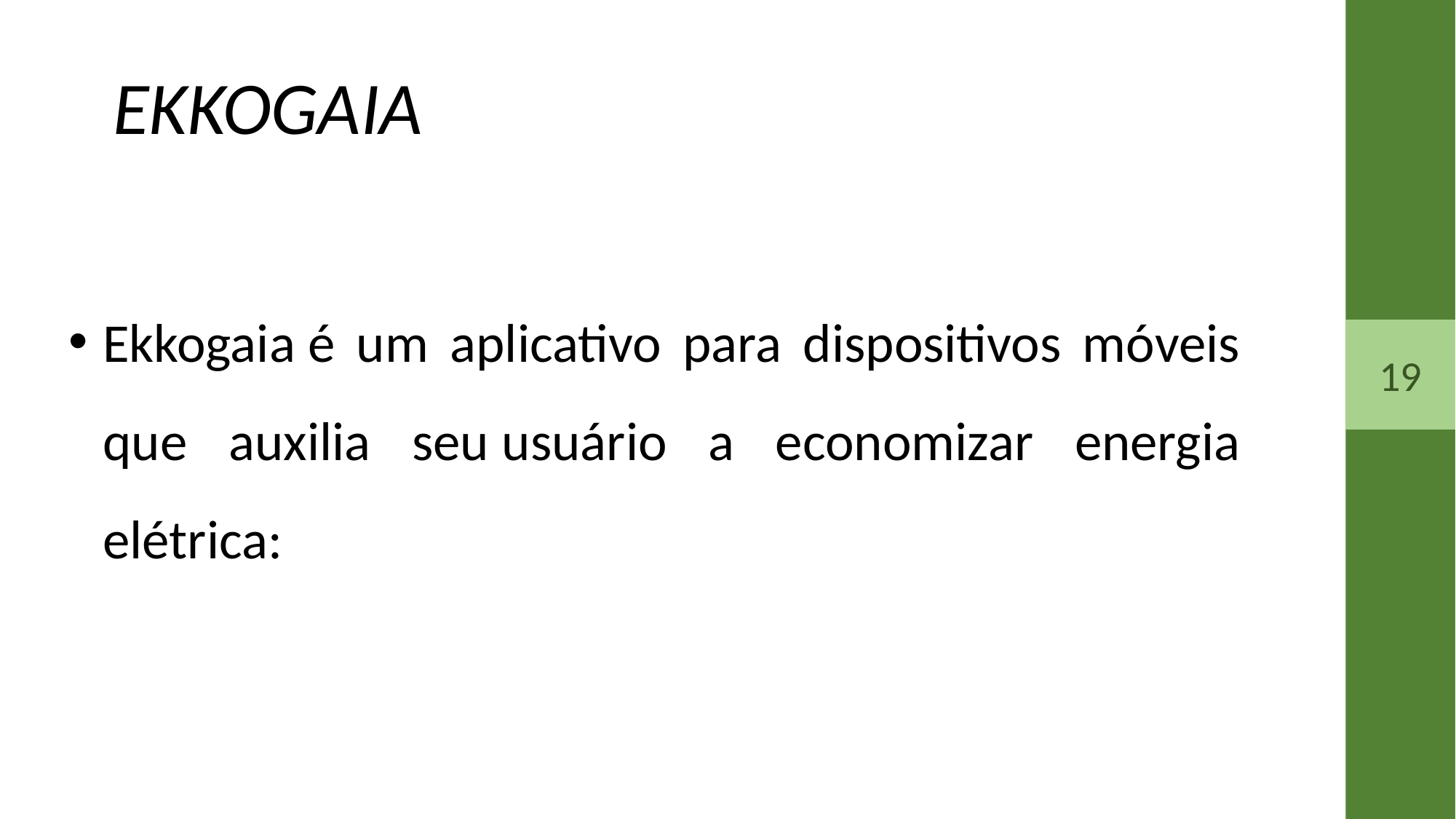

EKKOGAIA
Ekkogaia é um aplicativo para dispositivos móveis que auxilia seu usuário a economizar energia elétrica:

19